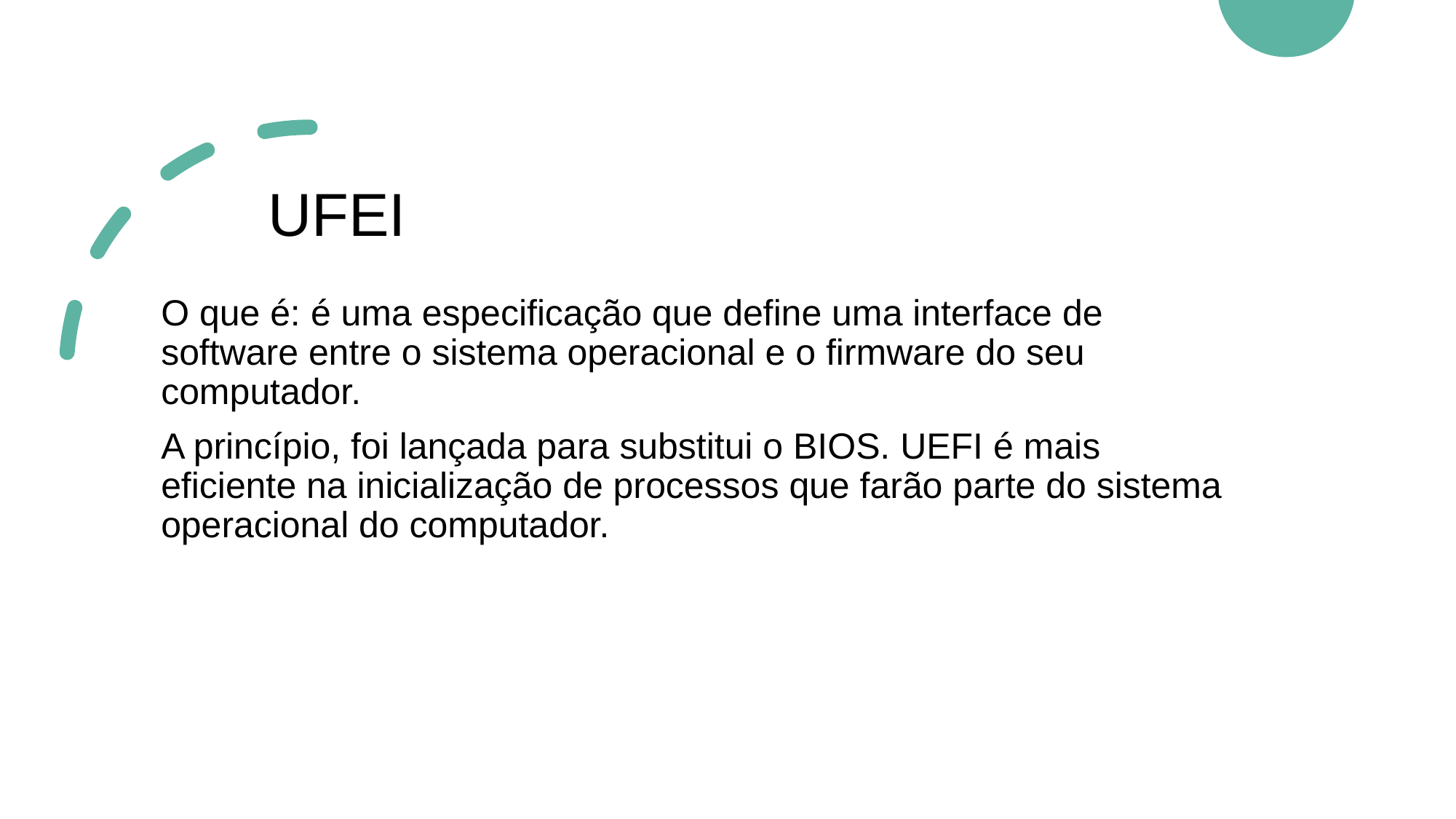

# UFEI
O que é: é uma especificação que define uma interface de software entre o sistema operacional e o firmware do seu computador.
A princípio, foi lançada para substitui o BIOS. UEFI é mais eficiente na inicialização de processos que farão parte do sistema operacional do computador.